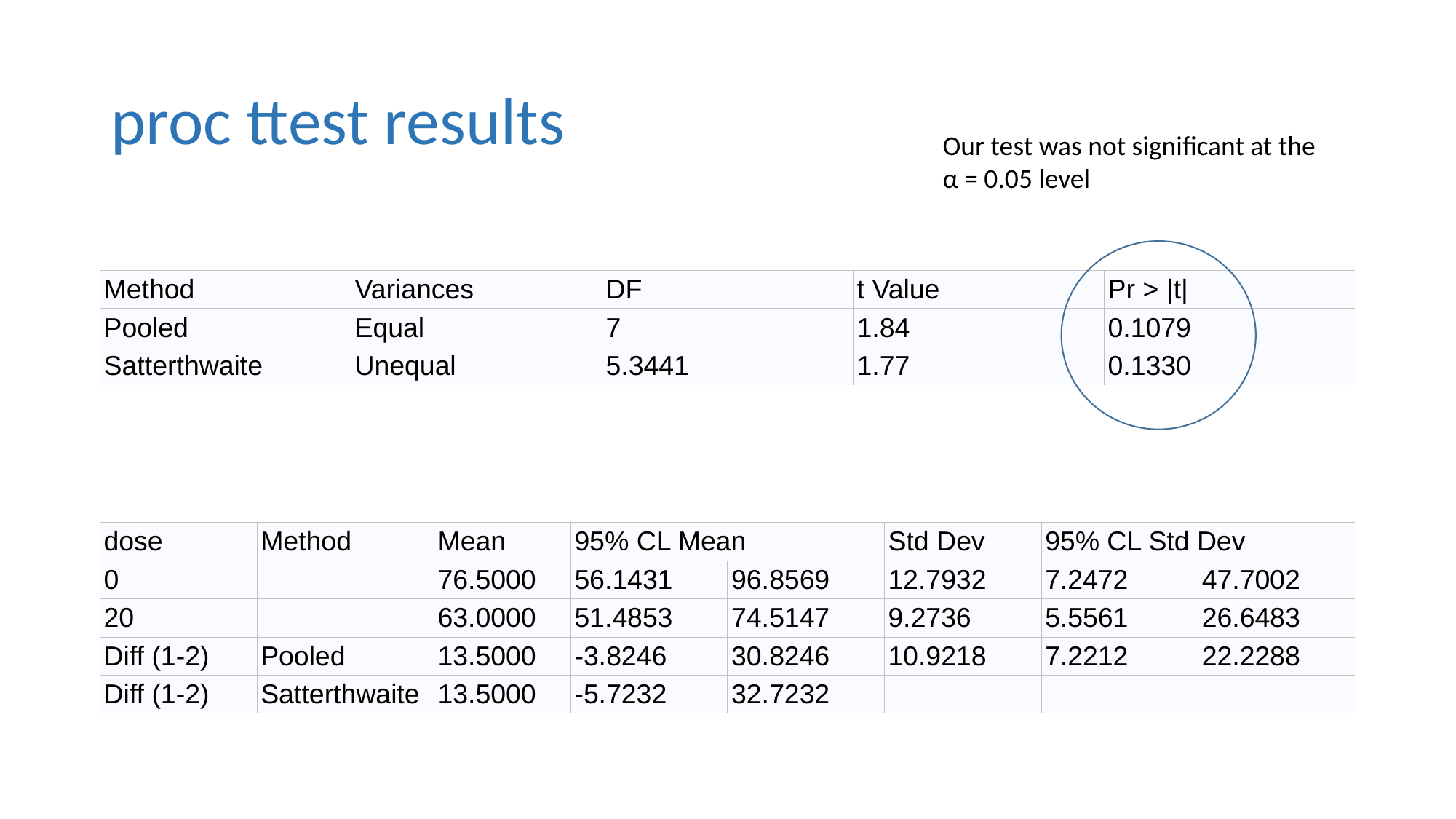

# proc ttest results
Our test was not significant at the
α = 0.05 level

| Method | Variances | DF | t Value | Pr > |t| |
| --- | --- | --- | --- | --- |
| Pooled | Equal | 7 | 1.84 | 0.1079 |
| Satterthwaite | Unequal | 5.3441 | 1.77 | 0.1330 |
| dose | Method | Mean | 95% CL Mean |  | Std Dev | 95% CL Std Dev |  |
| --- | --- | --- | --- | --- | --- | --- | --- |
| 0 |  | 76.5000 | 56.1431 | 96.8569 | 12.7932 | 7.2472 | 47.7002 |
| 20 |  | 63.0000 | 51.4853 | 74.5147 | 9.2736 | 5.5561 | 26.6483 |
| Diff (1-2) | Pooled | 13.5000 | -3.8246 | 30.8246 | 10.9218 | 7.2212 | 22.2288 |
| Diff (1-2) | Satterthwaite | 13.5000 | -5.7232 | 32.7232 |  |  |  |